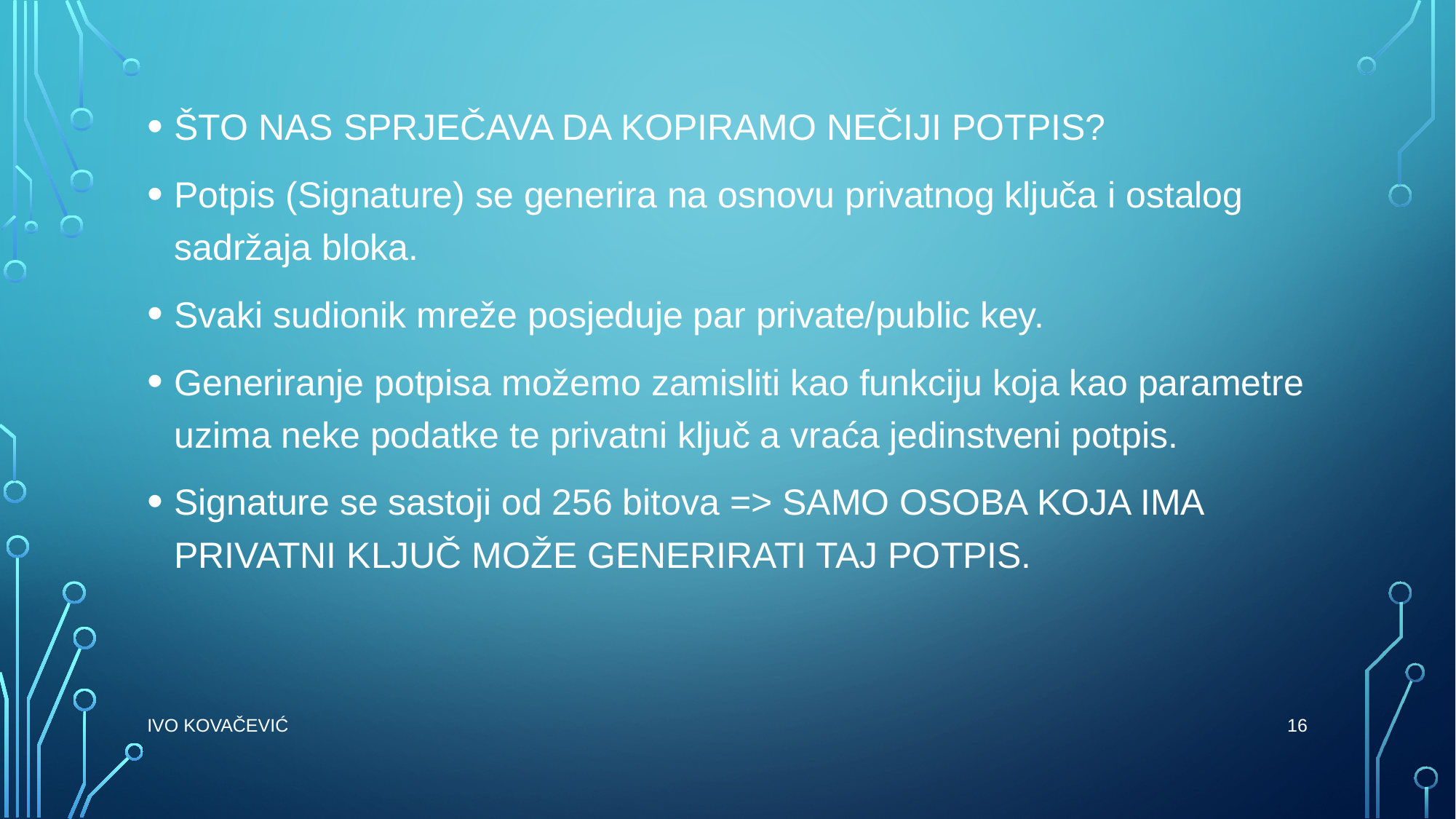

ŠTO NAS SPRJEČAVA DA KOPIRAMO NEČIJI POTPIS?
Potpis (Signature) se generira na osnovu privatnog ključa i ostalog sadržaja bloka.
Svaki sudionik mreže posjeduje par private/public key.
Generiranje potpisa možemo zamisliti kao funkciju koja kao parametre uzima neke podatke te privatni ključ a vraća jedinstveni potpis.
Signature se sastoji od 256 bitova => SAMO OSOBA KOJA IMA PRIVATNI KLJUČ MOŽE GENERIRATI TAJ POTPIS.

16
Ivo Kovačević